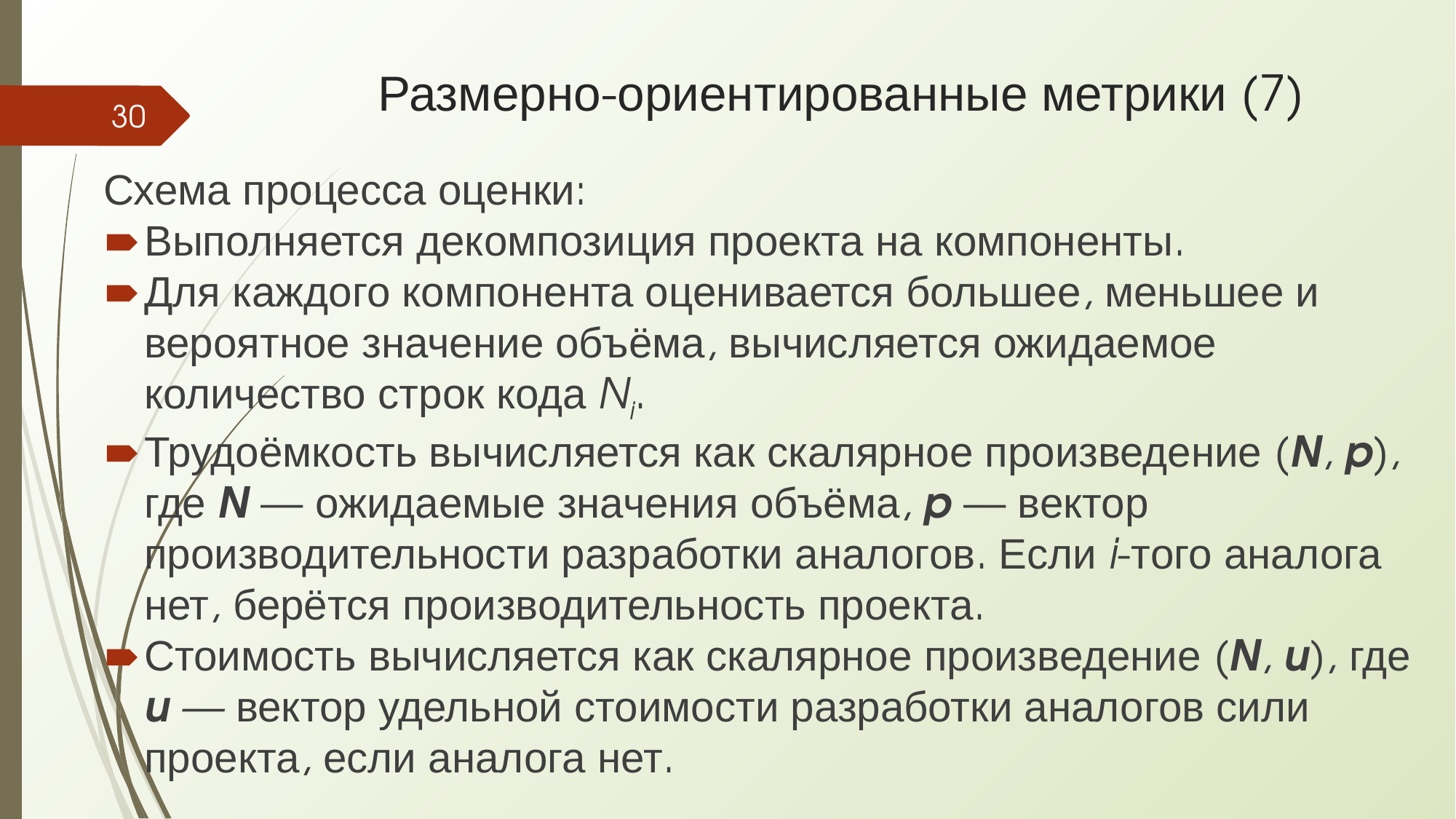

# Размерно-ориентированные метрики (7)
30
Схема процесса оценки:
Выполняется декомпозиция проекта на компоненты.
Для каждого компонента оценивается большее, меньшее и вероятное значение объёма, вычисляется ожидаемое количество строк кода Ni.
Трудоёмкость вычисляется как скалярное произведение (N, p), где N — ожидаемые значения объёма, p — вектор производительности разработки аналогов. Если i-того аналога нет, берётся производительность проекта.
Стоимость вычисляется как скалярное произведение (N, u), где u — вектор удельной стоимости разработки аналогов сили проекта, если аналога нет.